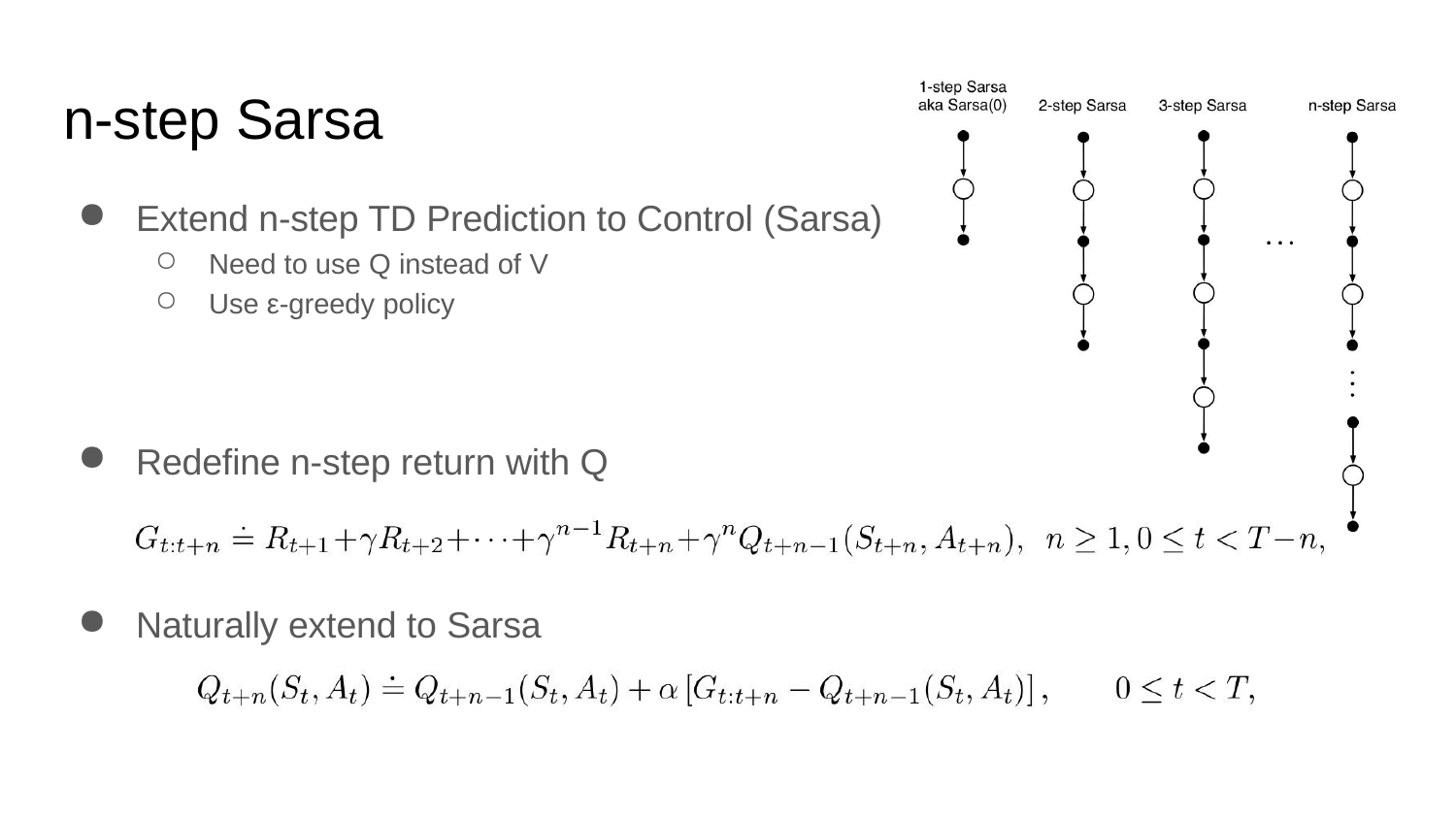

# n-step Sarsa
Extend n-step TD Prediction to Control (Sarsa)
Need to use Q instead of V
Use ε-greedy policy
Redefine n-step return with Q

Naturally extend to Sarsa